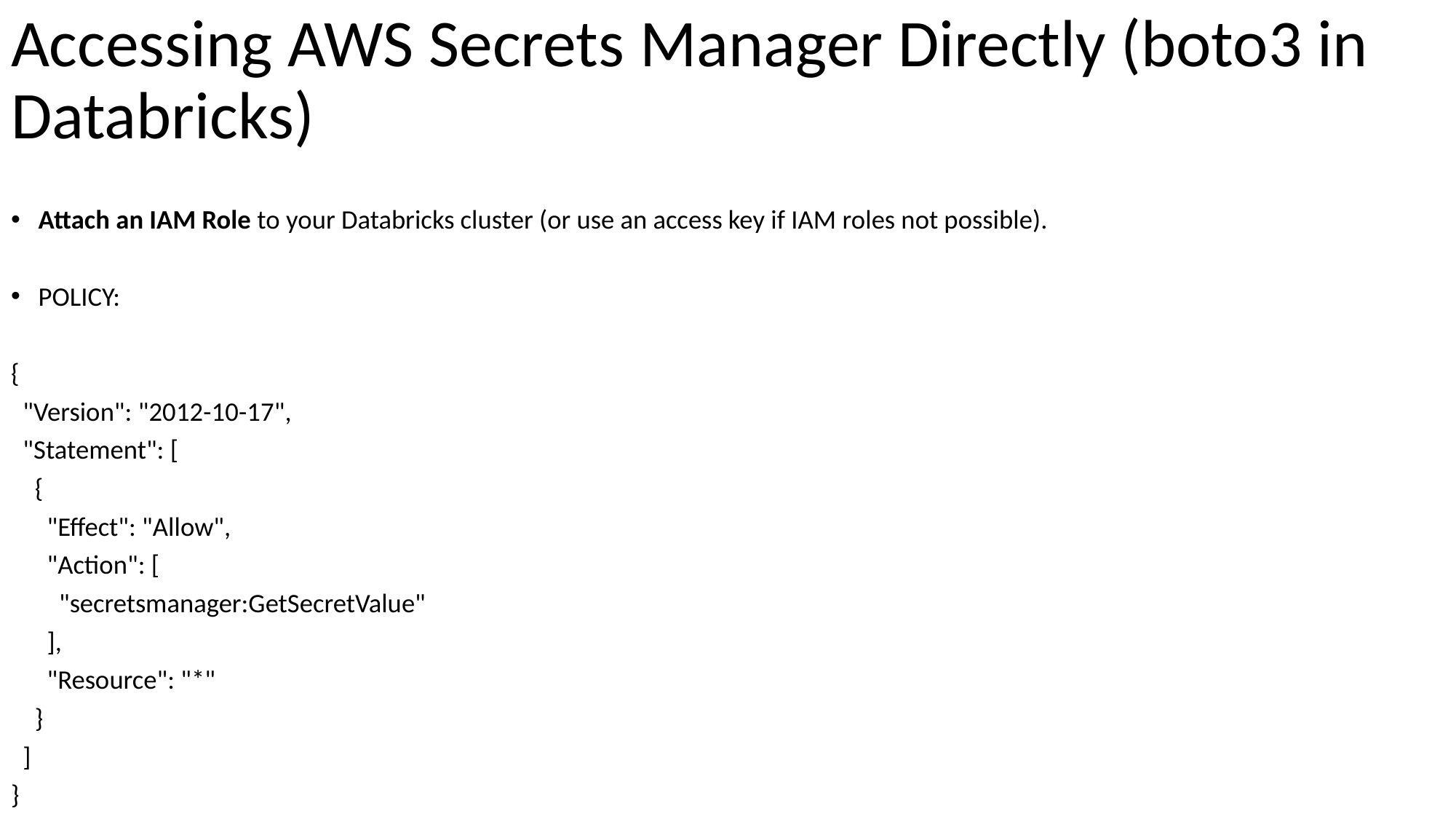

# Accessing AWS Secrets Manager Directly (boto3 in Databricks)
Attach an IAM Role to your Databricks cluster (or use an access key if IAM roles not possible).

POLICY:

{
  "Version": "2012-10-17",
  "Statement": [
    {
      "Effect": "Allow",
      "Action": [
        "secretsmanager:GetSecretValue"
      ],
      "Resource": "*"
    }
  ]
}